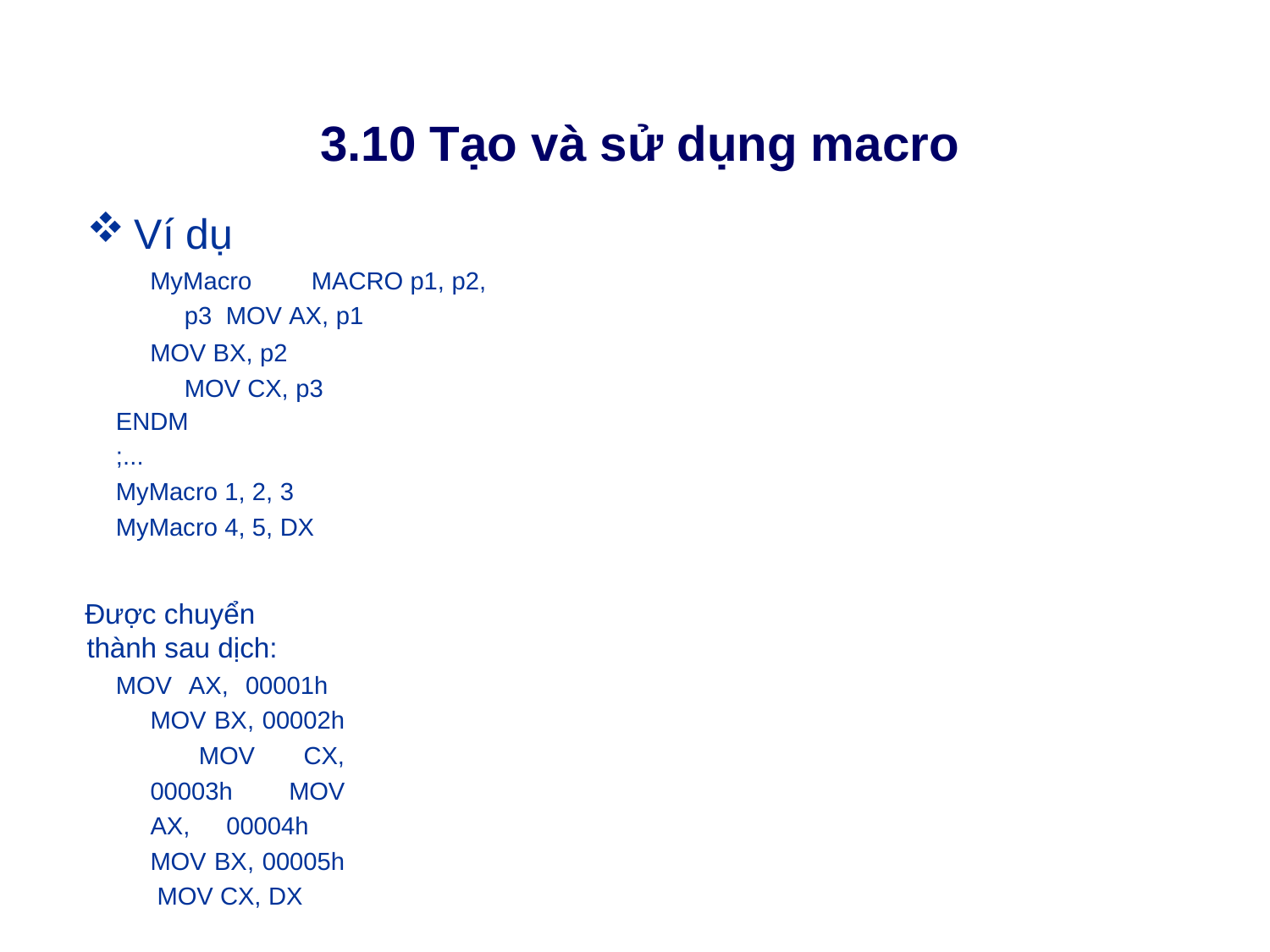

# 3.10 Tạo và sử dụng macro
Ví dụ
MyMacro	MACRO p1, p2, p3  MOV AX, p1
MOV BX, p2  MOV CX, p3
ENDM
;...
MyMacro 1, 2, 3
MyMacro 4, 5, DX

Được chuyển thành sau dịch:
MOV AX, 00001h  MOV BX, 00002h  MOV CX, 00003h  MOV AX, 00004h  MOV BX, 00005h  MOV CX, DX